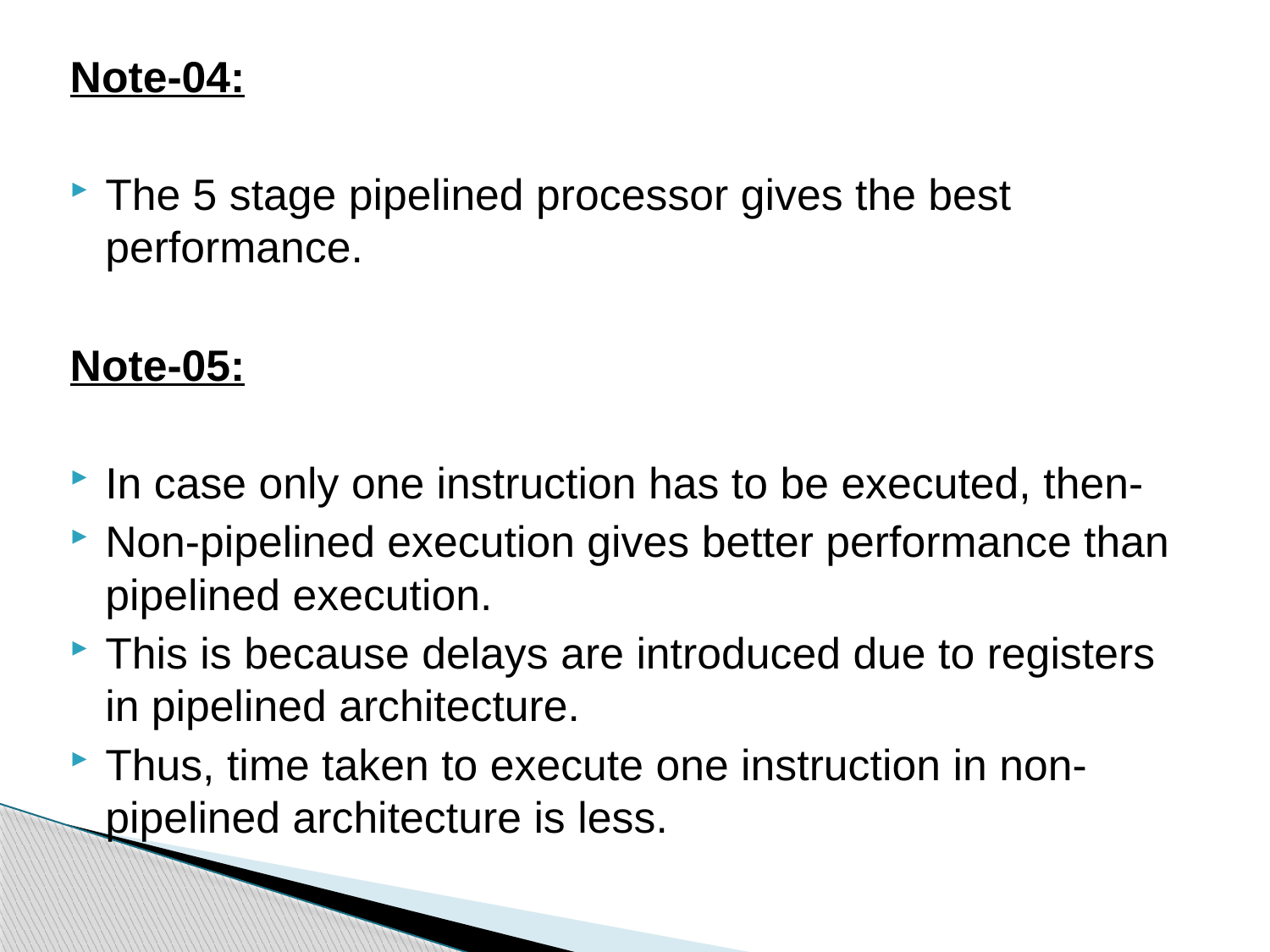

Note-04:

The 5 stage pipelined processor gives the best performance.

Note-05:

In case only one instruction has to be executed, then-
Non-pipelined execution gives better performance than pipelined execution.
This is because delays are introduced due to registers in pipelined architecture.
Thus, time taken to execute one instruction in non-pipelined architecture is less.